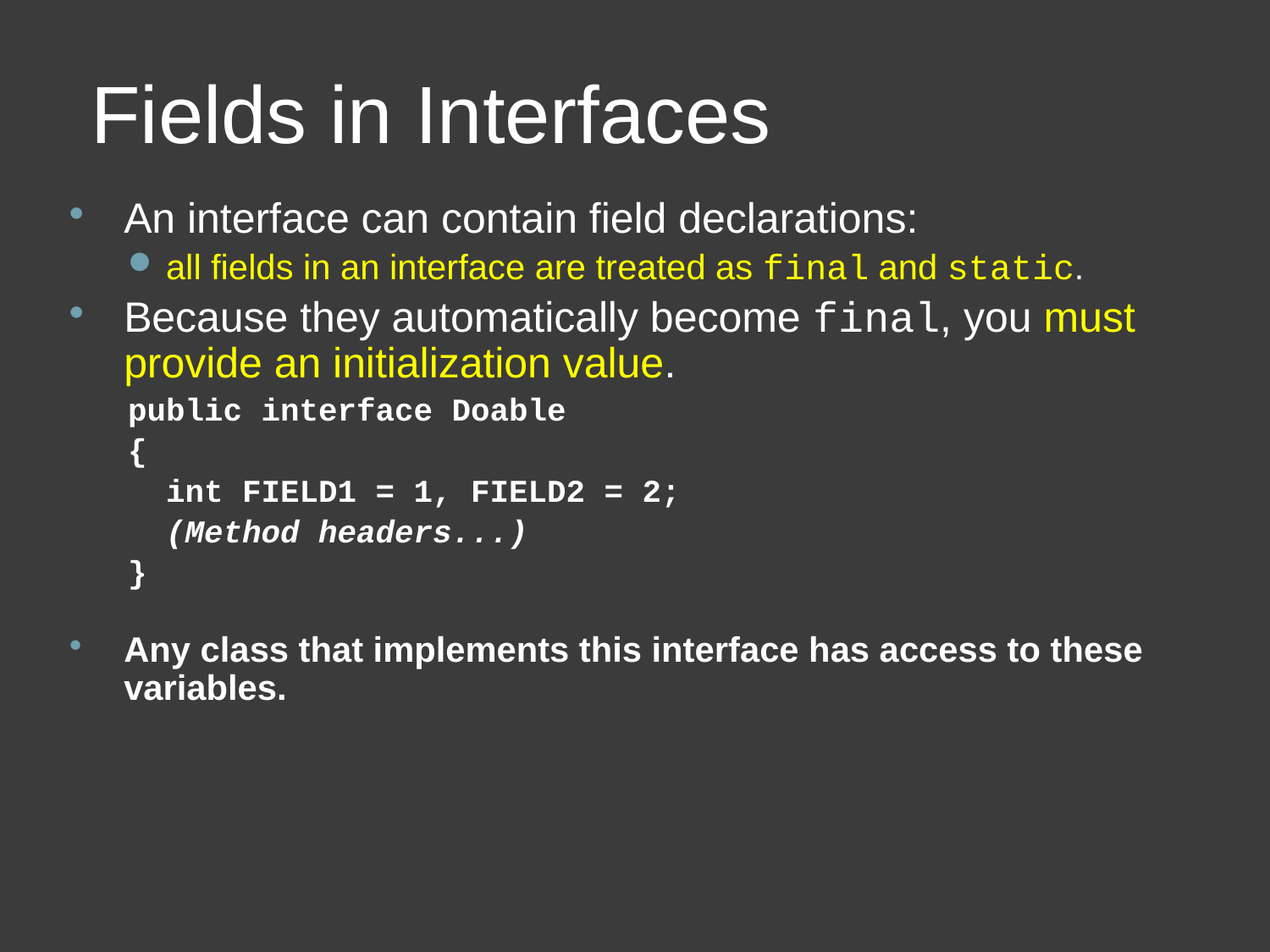

Fields in Interfaces
An interface can contain field declarations:
all fields in an interface are treated as final and static.
Because they automatically become final, you must provide an initialization value.
public interface Doable
{
  int FIELD1 = 1, FIELD2 = 2;
  (Method headers...)
}
Any class that implements this interface has access to these variables.